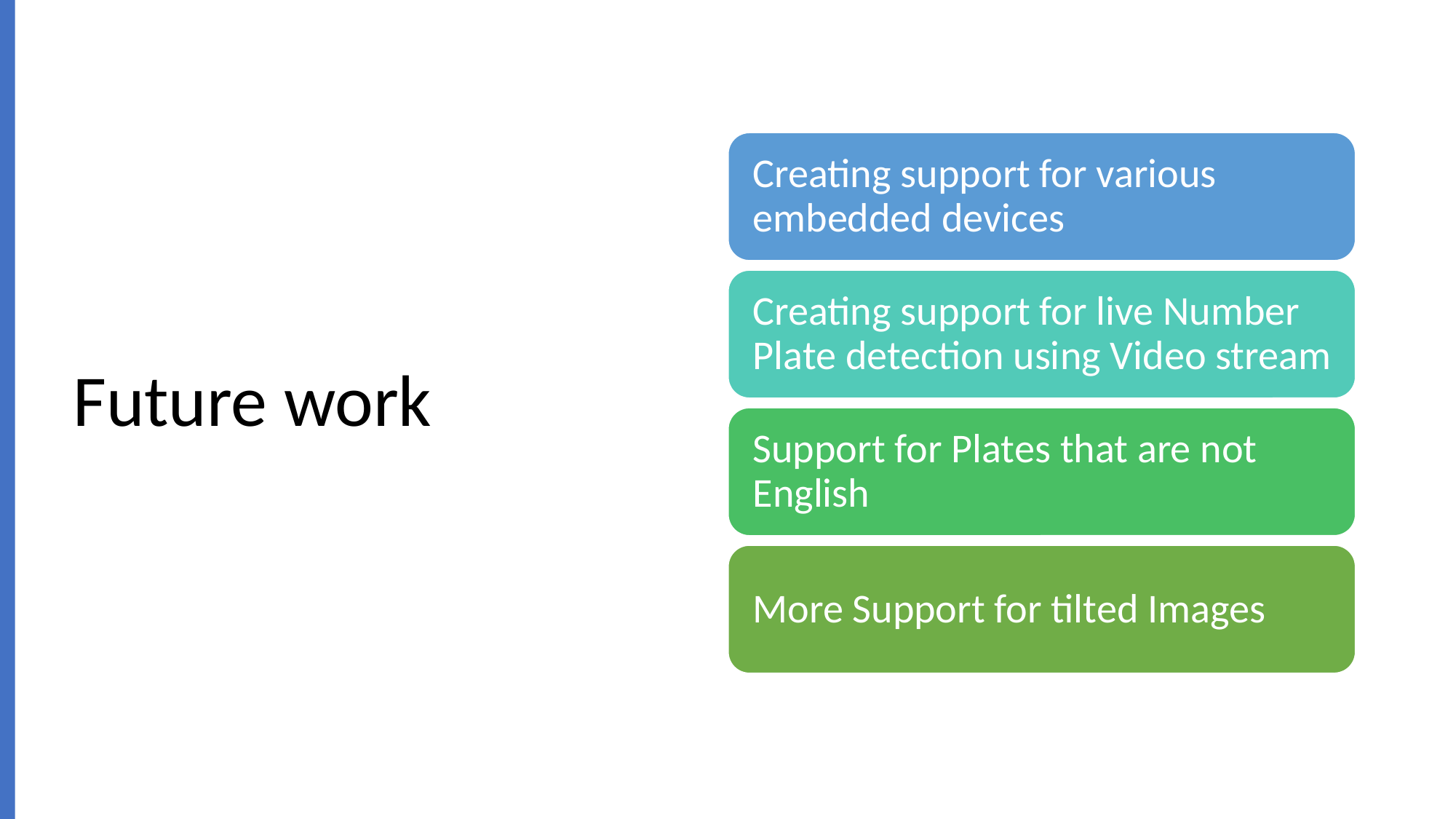

# Future work
Creating support for various embedded devices
Creating support for live Number Plate detection using Video stream
Support for Plates that are not English
More Support for tilted Images